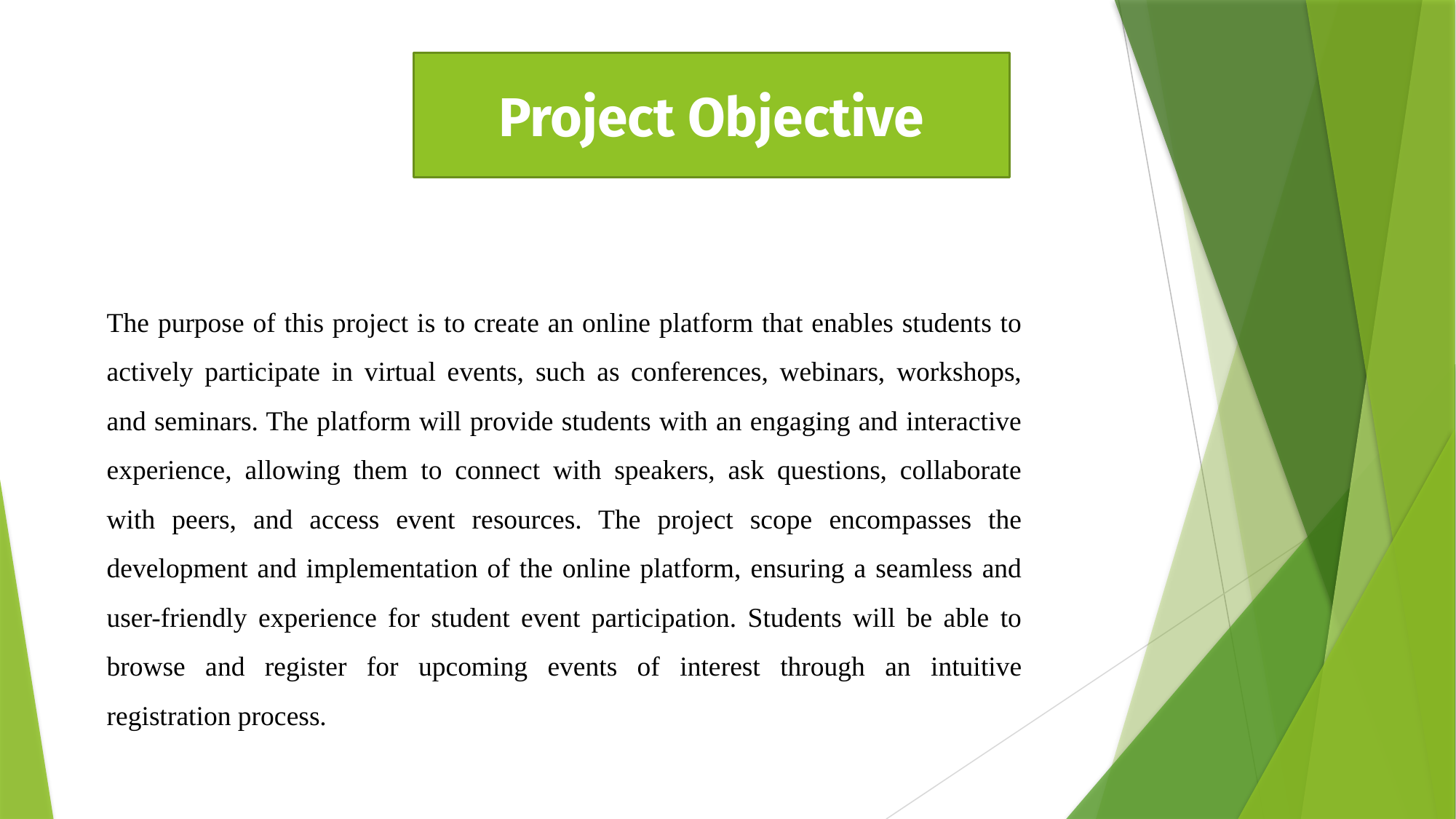

Project Objective
The purpose of this project is to create an online platform that enables students to actively participate in virtual events, such as conferences, webinars, workshops, and seminars. The platform will provide students with an engaging and interactive experience, allowing them to connect with speakers, ask questions, collaborate with peers, and access event resources. The project scope encompasses the development and implementation of the online platform, ensuring a seamless and user-friendly experience for student event participation. Students will be able to browse and register for upcoming events of interest through an intuitive registration process.